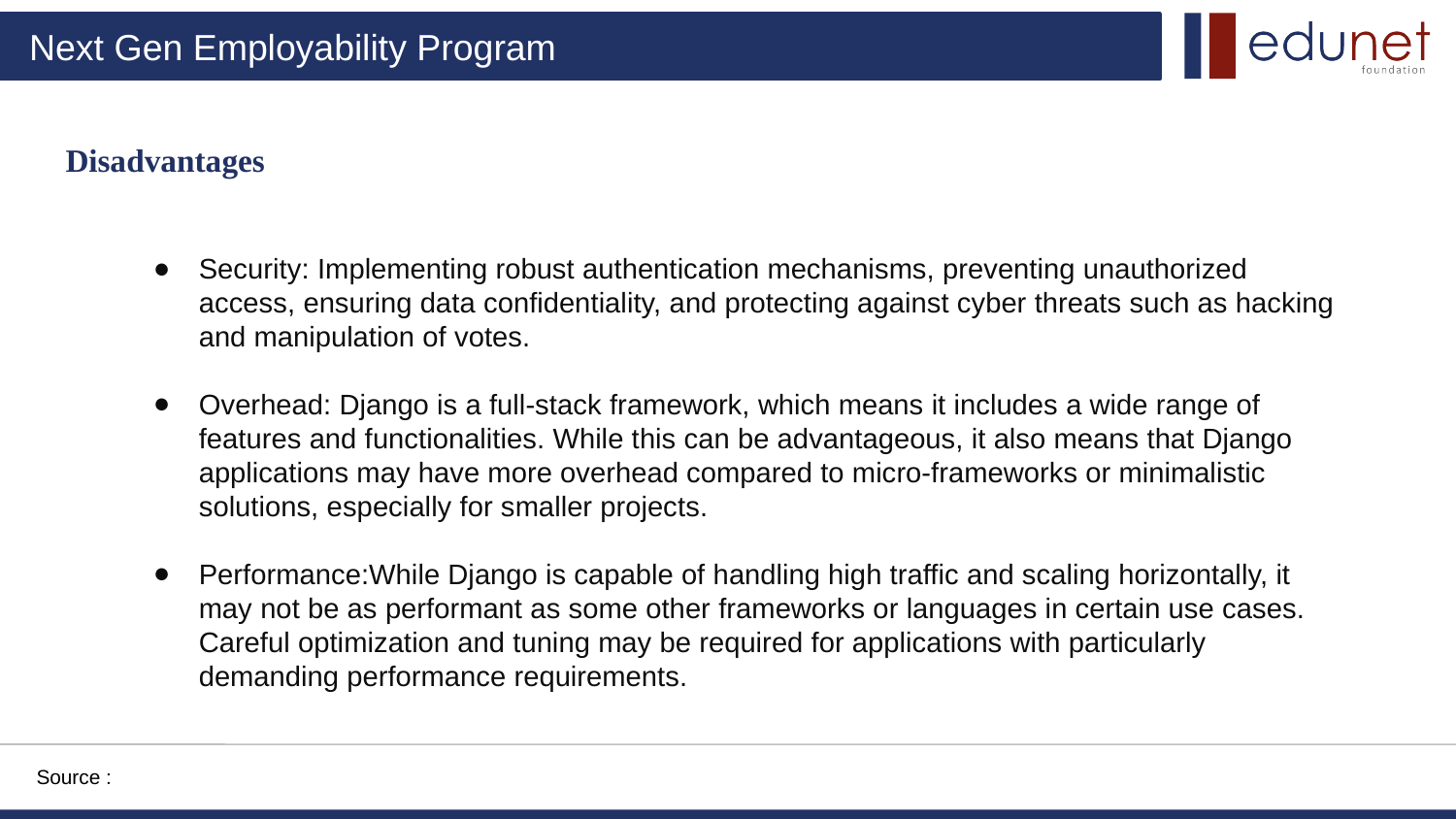

Disadvantages

Security: Implementing robust authentication mechanisms, preventing unauthorized access, ensuring data confidentiality, and protecting against cyber threats such as hacking and manipulation of votes.

Overhead: Django is a full-stack framework, which means it includes a wide range of features and functionalities. While this can be advantageous, it also means that Django applications may have more overhead compared to micro-frameworks or minimalistic solutions, especially for smaller projects.

Performance:While Django is capable of handling high traffic and scaling horizontally, it may not be as performant as some other frameworks or languages in certain use cases. Careful optimization and tuning may be required for applications with particularly demanding performance requirements.

Source :